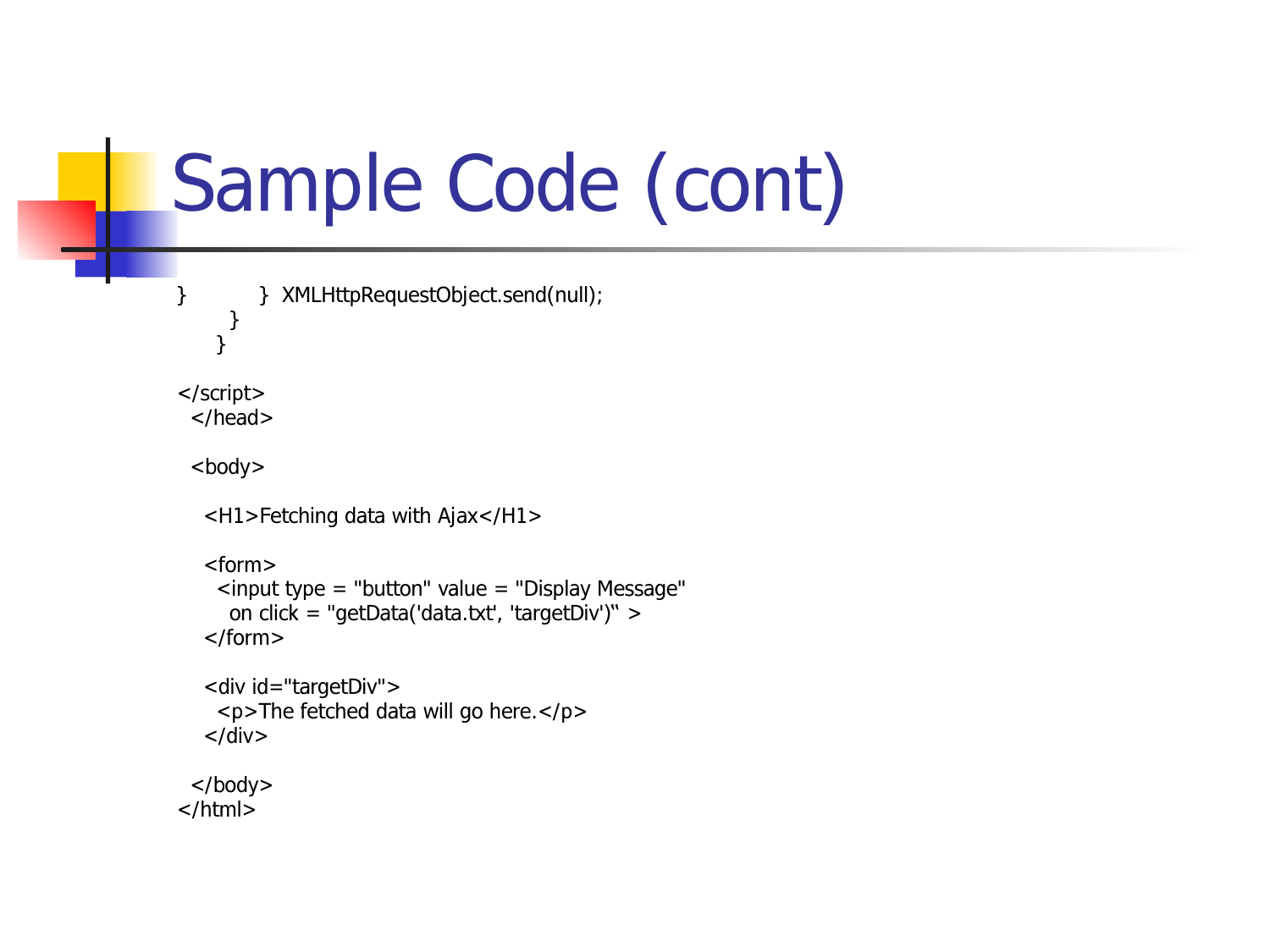

# Sample Code (cont)
}           }  XMLHttpRequestObject.send(null);
        }
      }

</script>
  </head>

  <body>

    <H1>Fetching data with Ajax</H1>

    <form>
      <input type = "button" value = "Display Message"
        on click = "getData('data.txt', 'targetDiv')“ >
    </form>

    <div id="targetDiv">
      <p>The fetched data will go here.</p>
    </div>

  </body>
</html>